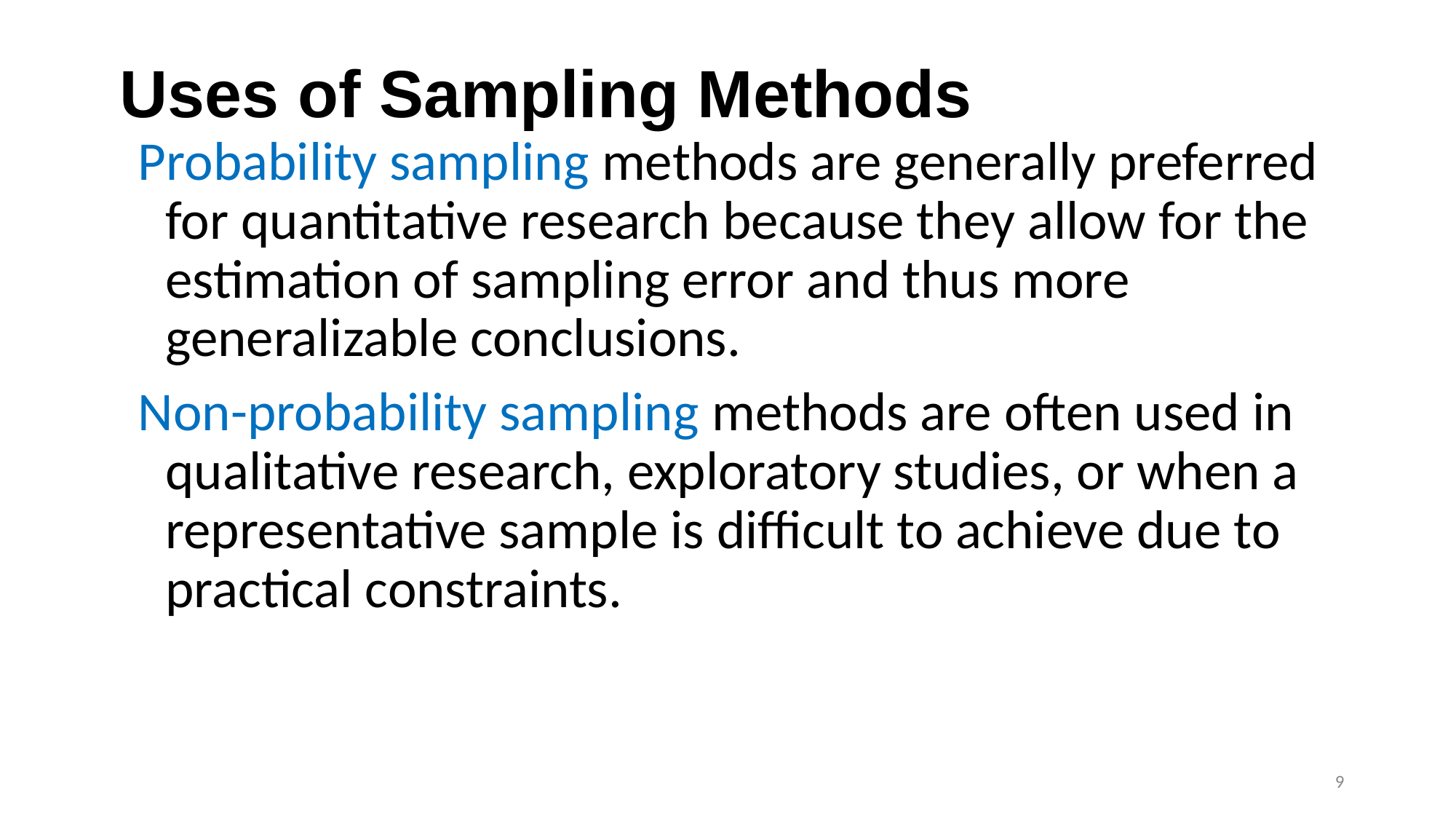

Uses of Sampling Methods
Probability sampling methods are generally preferred for quantitative research because they allow for the estimation of sampling error and thus more generalizable conclusions.
Non-probability sampling methods are often used in qualitative research, exploratory studies, or when a representative sample is difficult to achieve due to practical constraints.
9